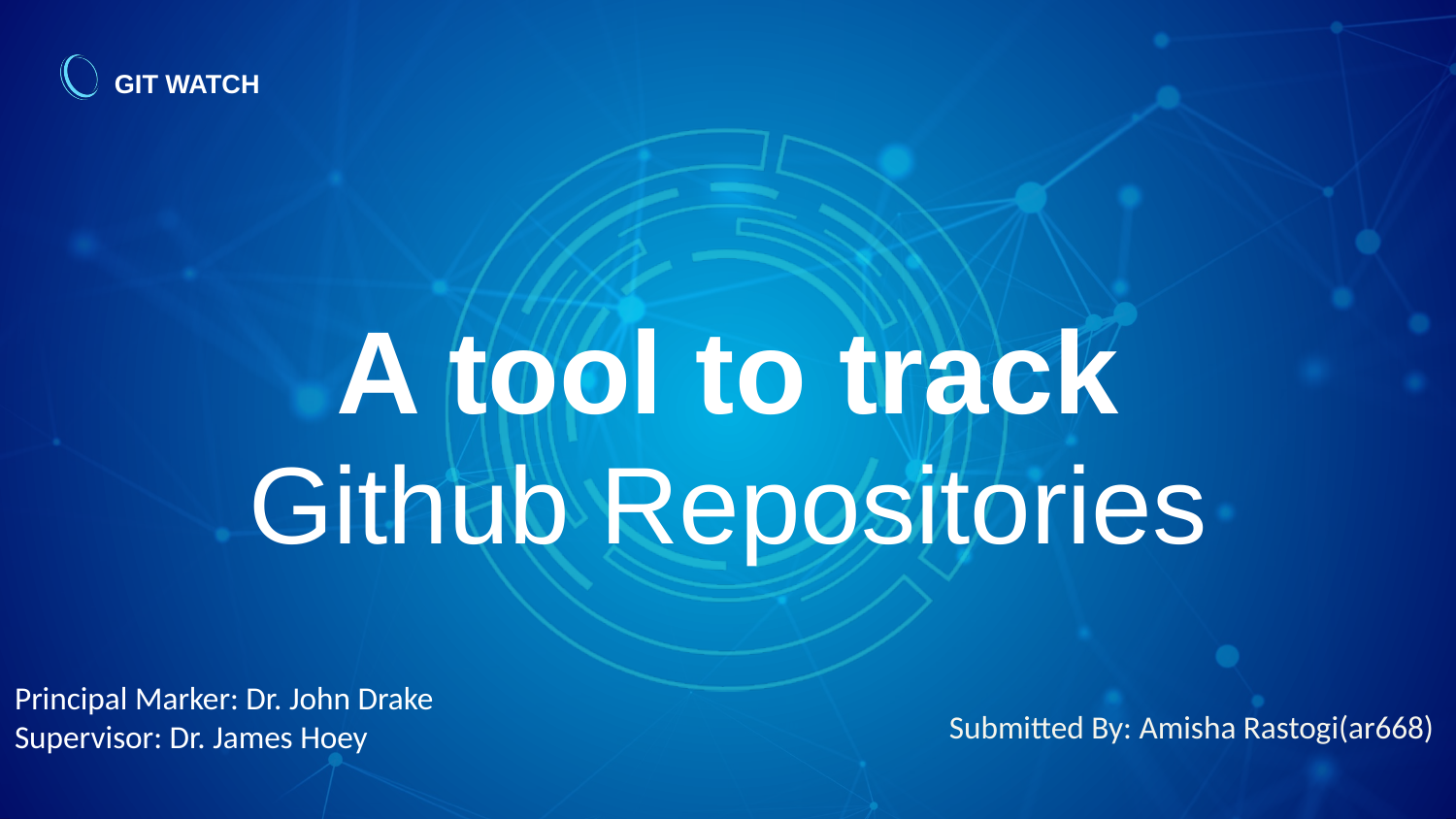

GIT WATCH

A tool to track
Github Repositories
Principal Marker: Dr. John Drake
Supervisor: Dr. James Hoey
Submitted By: Amisha Rastogi(ar668)